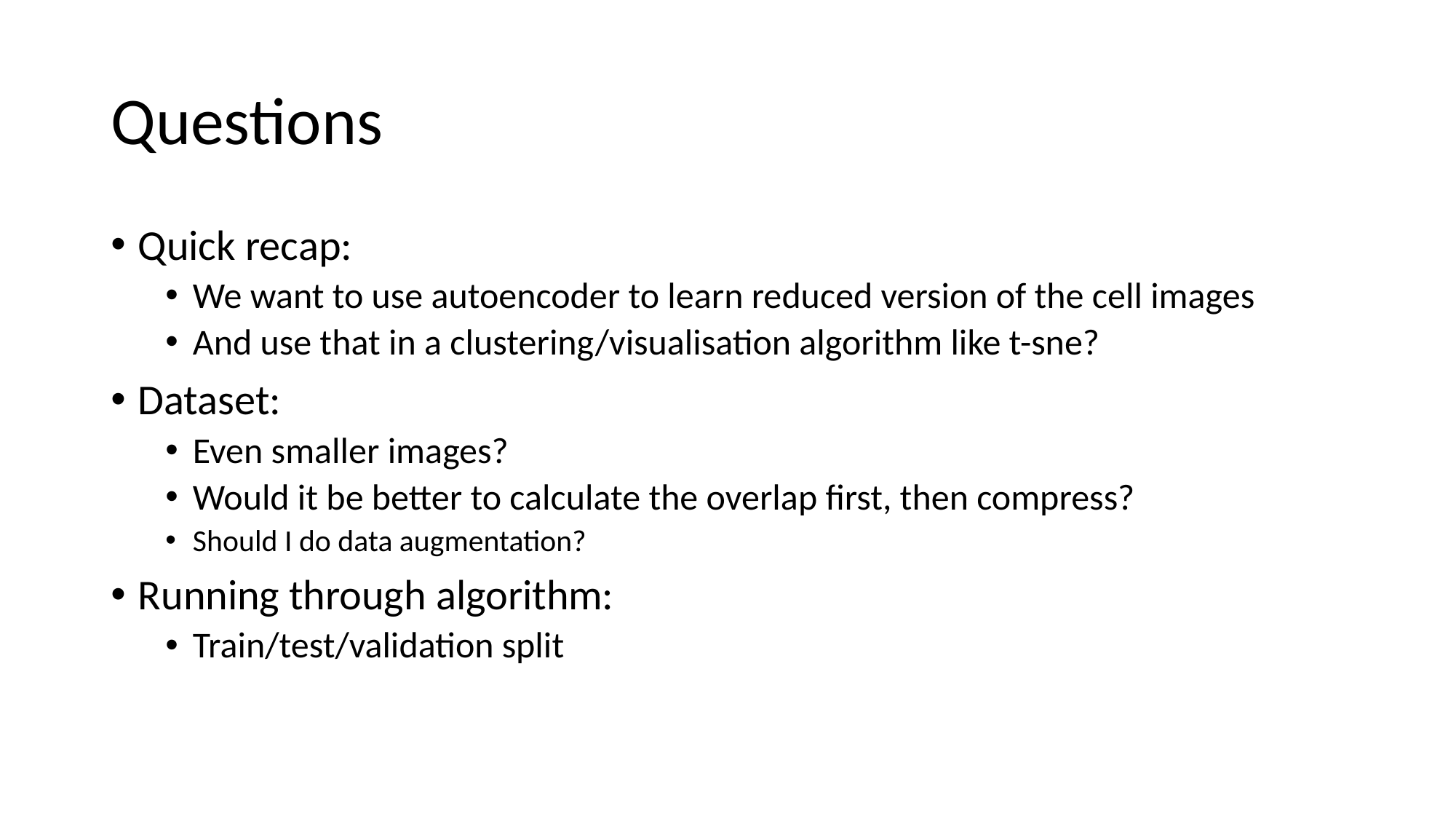

# Questions
Quick recap:
We want to use autoencoder to learn reduced version of the cell images
And use that in a clustering/visualisation algorithm like t-sne?
Dataset:
Even smaller images?
Would it be better to calculate the overlap first, then compress?
Should I do data augmentation?
Running through algorithm:
Train/test/validation split